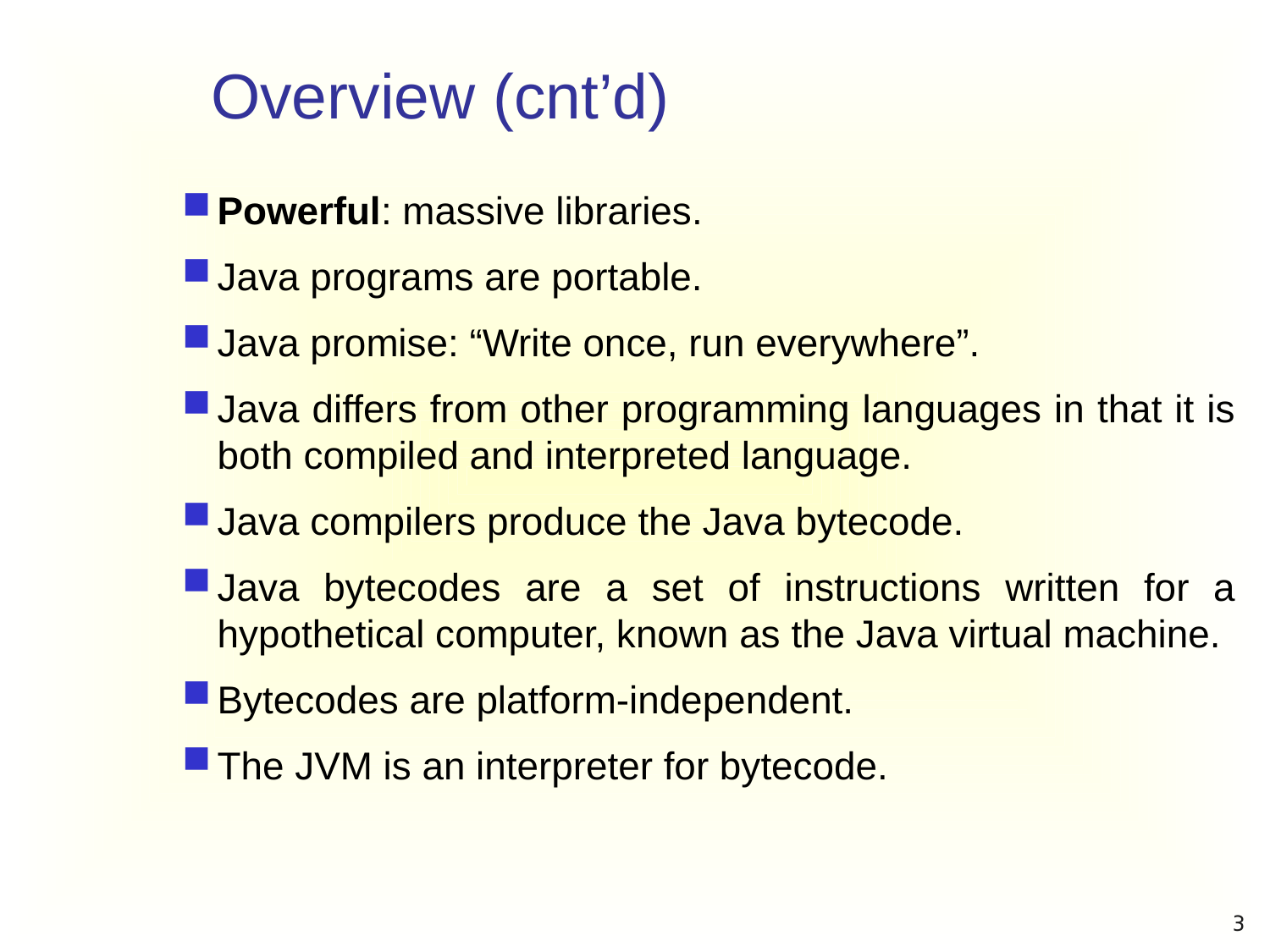

# Overview (cnt’d)
Powerful: massive libraries.
Java programs are portable.
Java promise: “Write once, run everywhere”.
Java differs from other programming languages in that it is both compiled and interpreted language.
Java compilers produce the Java bytecode.
Java bytecodes are a set of instructions written for a hypothetical computer, known as the Java virtual machine.
Bytecodes are platform-independent.
The JVM is an interpreter for bytecode.

3